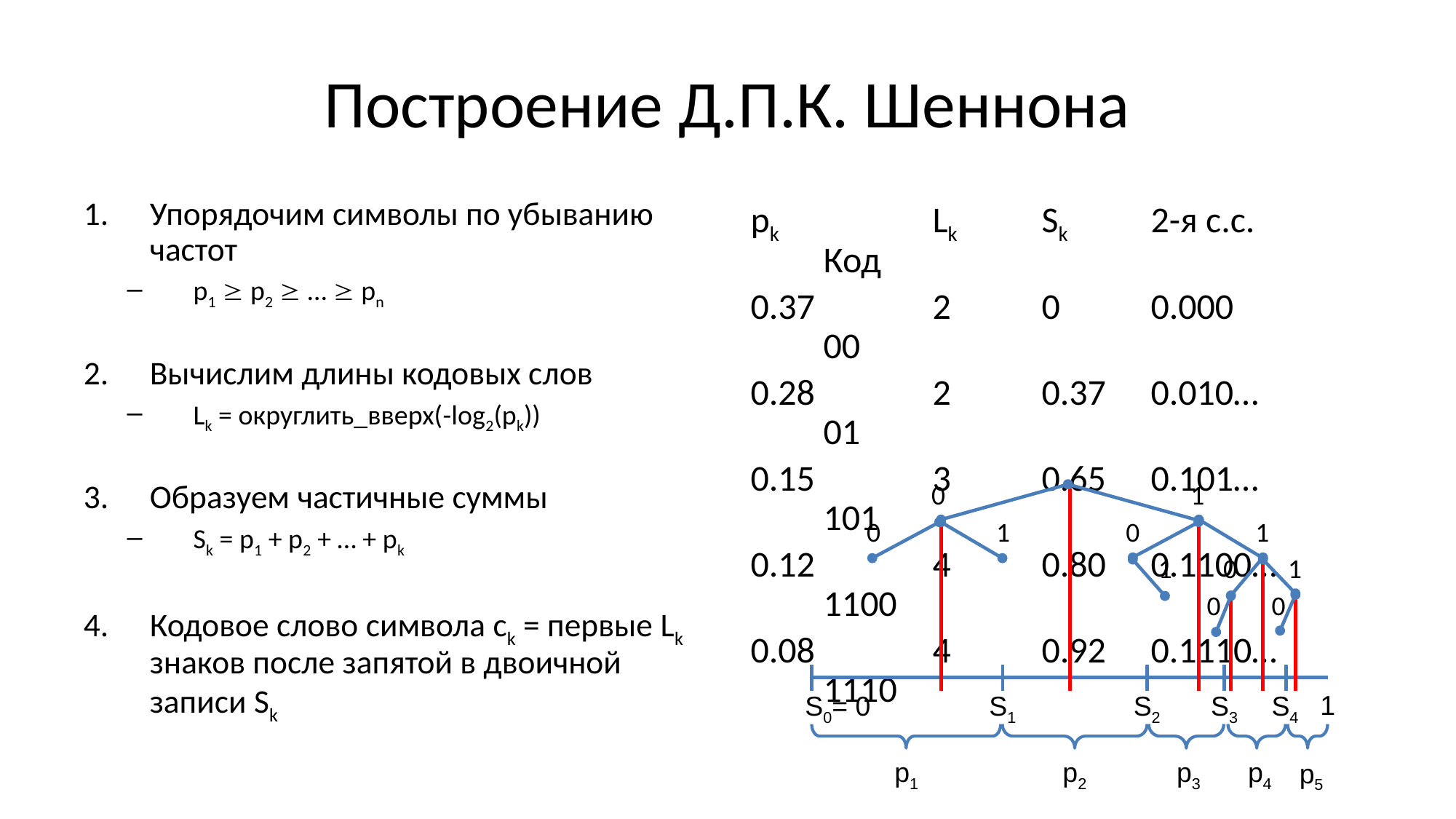

# Построение Д.П.К. Шеннона
Упорядочим символы по убыванию частот
p1 ≥ p2 ≥ … ≥ pn

Вычислим длины кодовых слов
Lk = округлить_вверх(-log2(pk))

Образуем частичные суммы
Sk = p1 + p2 + … + pk

Кодовое слово символа ck = первые Lk знаков после запятой в двоичной записи Sk

pk		Lk	Sk	2-я с.с.		Код
0.37		2	0	0.000		00
0.28		2	0.37	0.010…		01
0.15		3	0.65	0.101…		101
0.12		4	0.80	0.1100…	1100
0.08		4	0.92	0.1110…	1110

| 0 |  |  |  |  |  |  |  | 1 |  |  |  |  |  |  |  |
| --- | --- | --- | --- | --- | --- | --- | --- | --- | --- | --- | --- | --- | --- | --- | --- |
| 0 |  |  |  | 1 |  |  |  | 0 |  |  |  | 1 |  |  |  |
|  |  |  |  |  |  |  |  |  |  | 1 |  | 0 |  | 1 |  |
|  |  |  |  |  |  |  |  |  |  |  |  | 0 |  | 0 |  |
1
S0= 0
S1
S2
S3
S4

p1
p2
p3
p4
p5